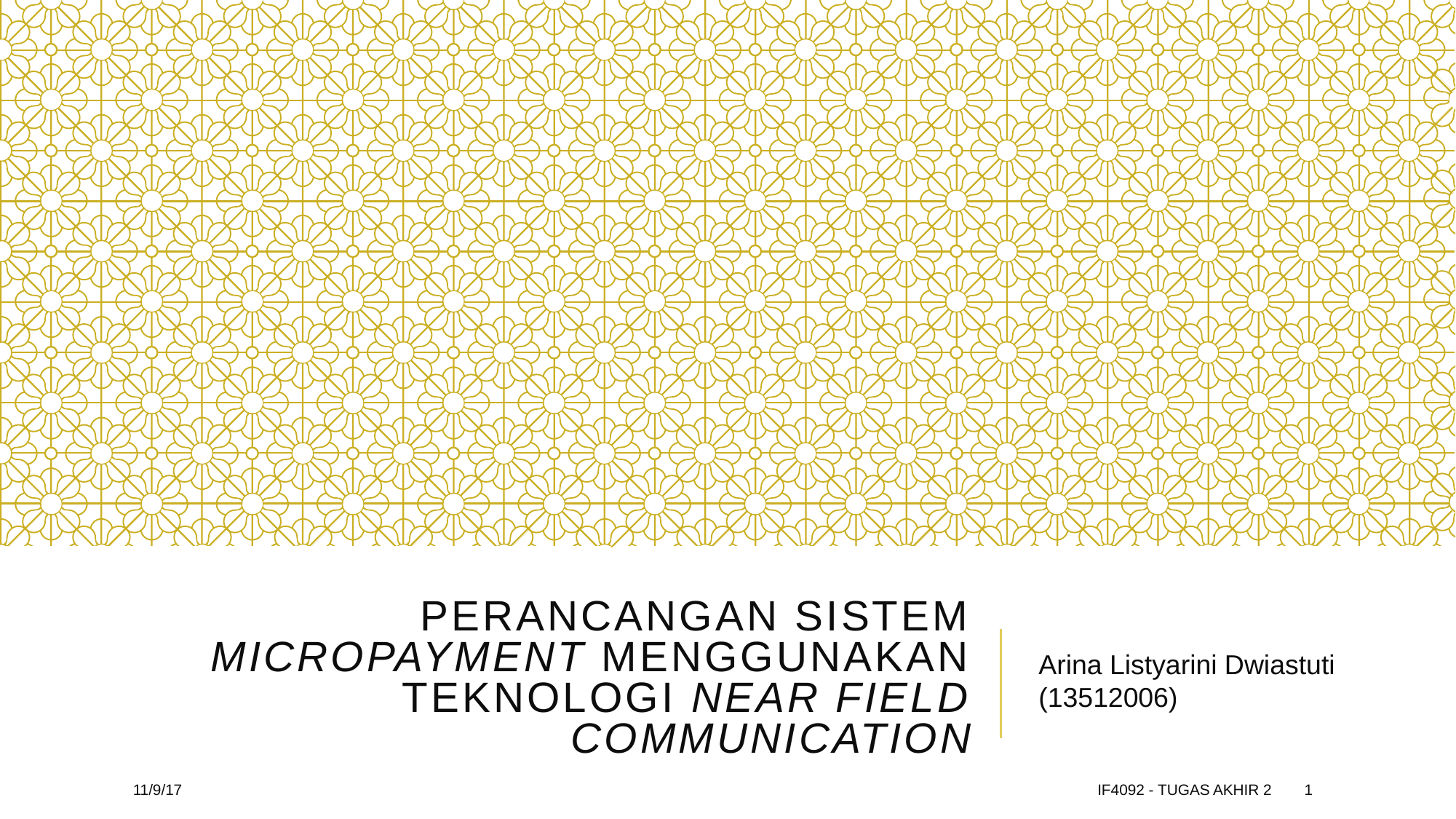

# Perancangan Sistem Micropayment Menggunakan Teknologi Near Field Communication
Arina Listyarini Dwiastuti (13512006)
11/9/17
IF4092 - Tugas Akhir 2
1